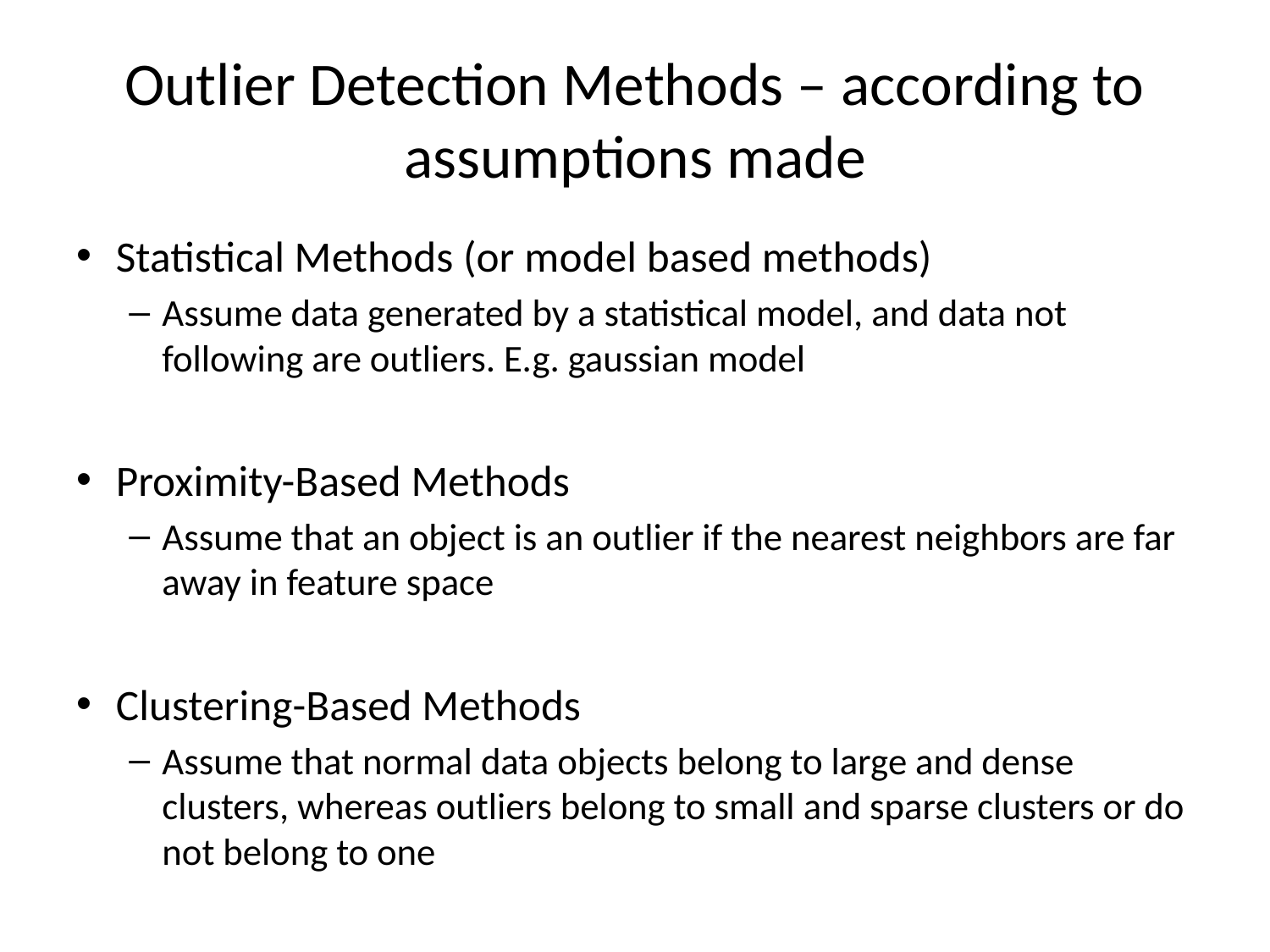

# Outlier Detection Methods – according to assumptions made
Statistical Methods (or model based methods)
Assume data generated by a statistical model, and data not following are outliers. E.g. gaussian model

Proximity-Based Methods
Assume that an object is an outlier if the nearest neighbors are far away in feature space

Clustering-Based Methods
Assume that normal data objects belong to large and dense clusters, whereas outliers belong to small and sparse clusters or do not belong to one